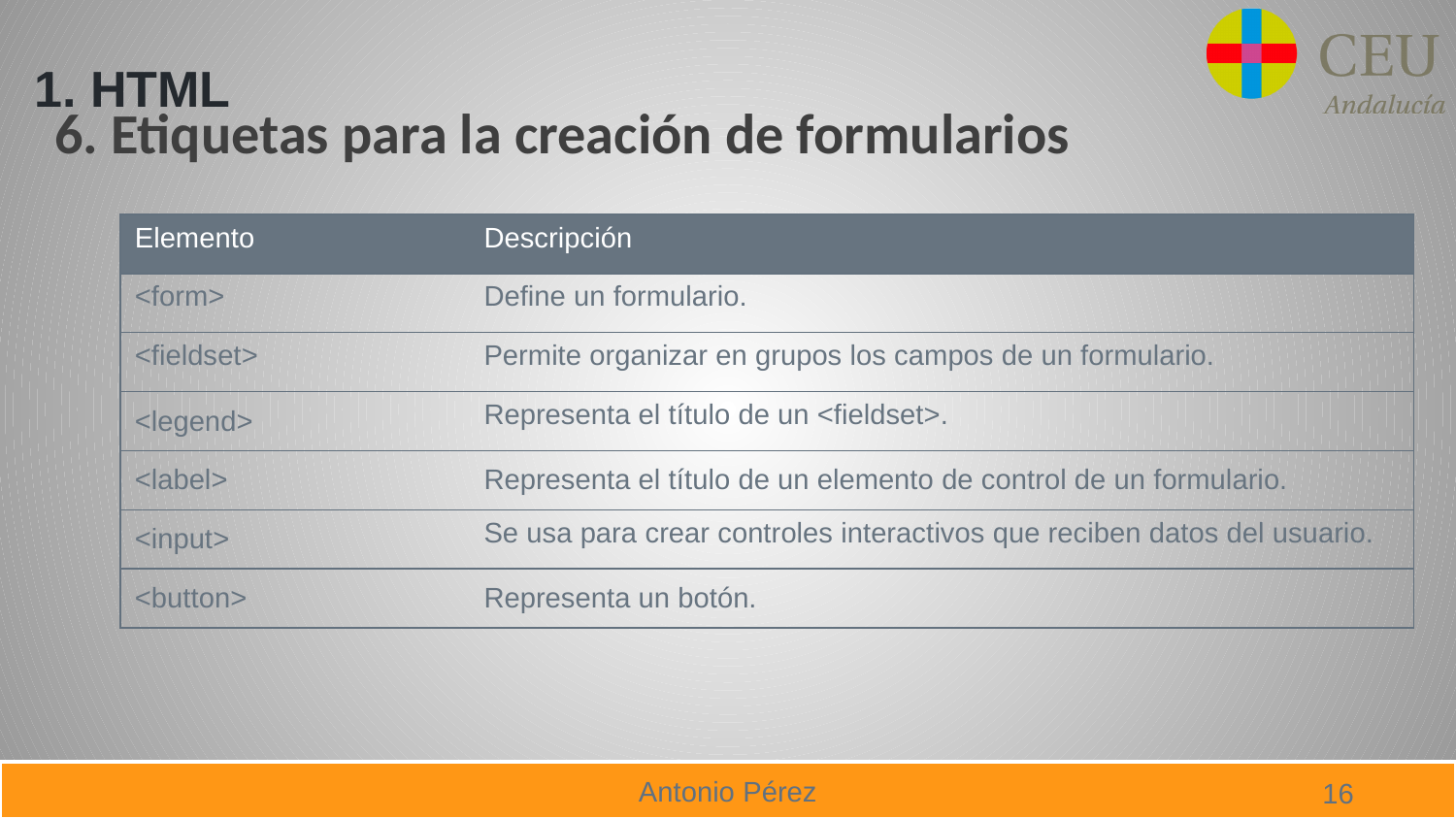

# 1. HTML
6. Etiquetas para la creación de formularios

| Elemento | Descripción |
| --- | --- |
| <form> | Define un formulario. |
| <fieldset> | Permite organizar en grupos los campos de un formulario. |
| <legend> | Representa el título de un <fieldset>. |
| <label> | Representa el título de un elemento de control de un formulario. |
| <input> | Se usa para crear controles interactivos que reciben datos del usuario. |
| <button> | Representa un botón. |